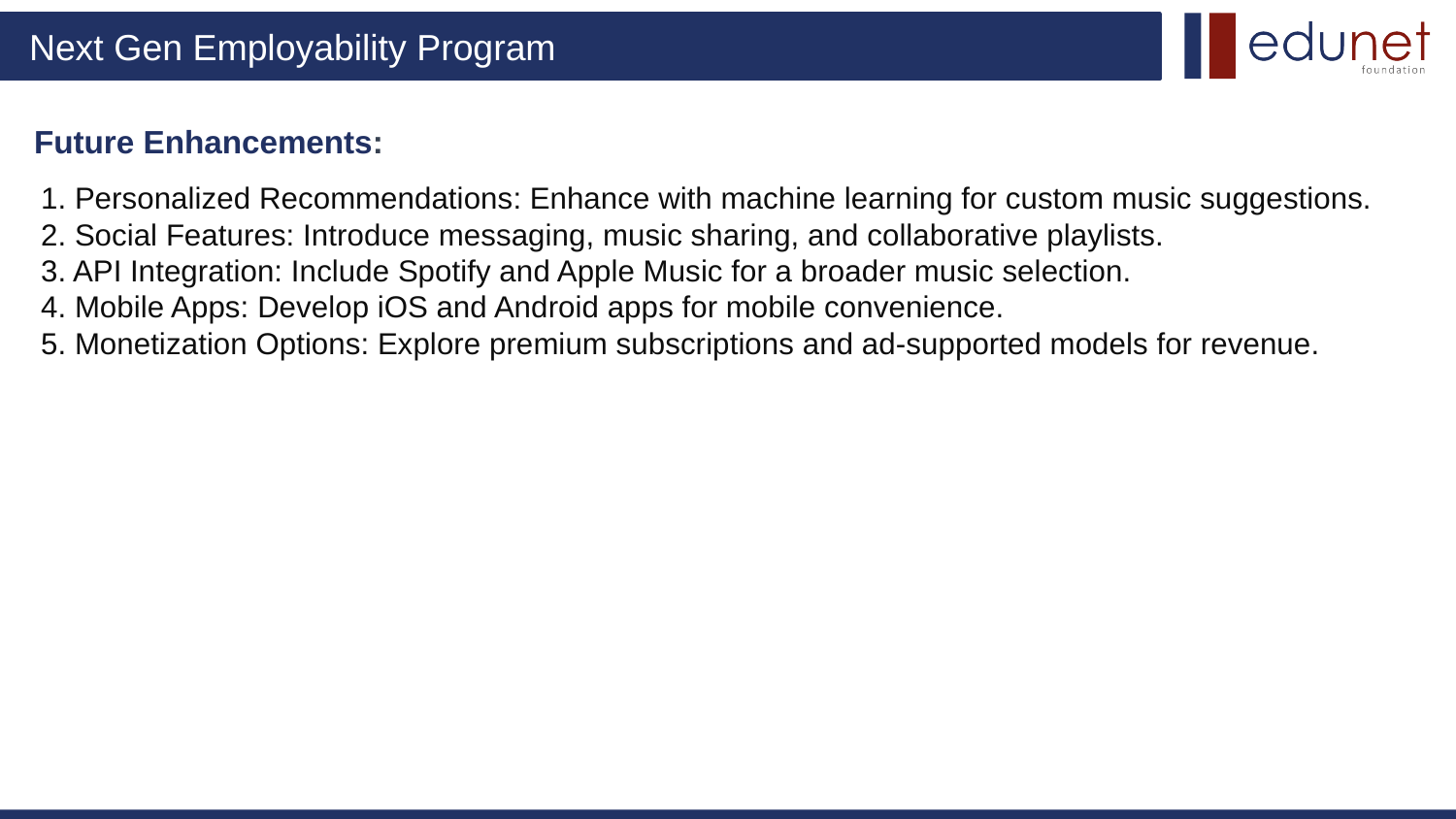

# Future Enhancements:
1. Personalized Recommendations: Enhance with machine learning for custom music suggestions.
2. Social Features: Introduce messaging, music sharing, and collaborative playlists.
3. API Integration: Include Spotify and Apple Music for a broader music selection.
4. Mobile Apps: Develop iOS and Android apps for mobile convenience.
5. Monetization Options: Explore premium subscriptions and ad-supported models for revenue.